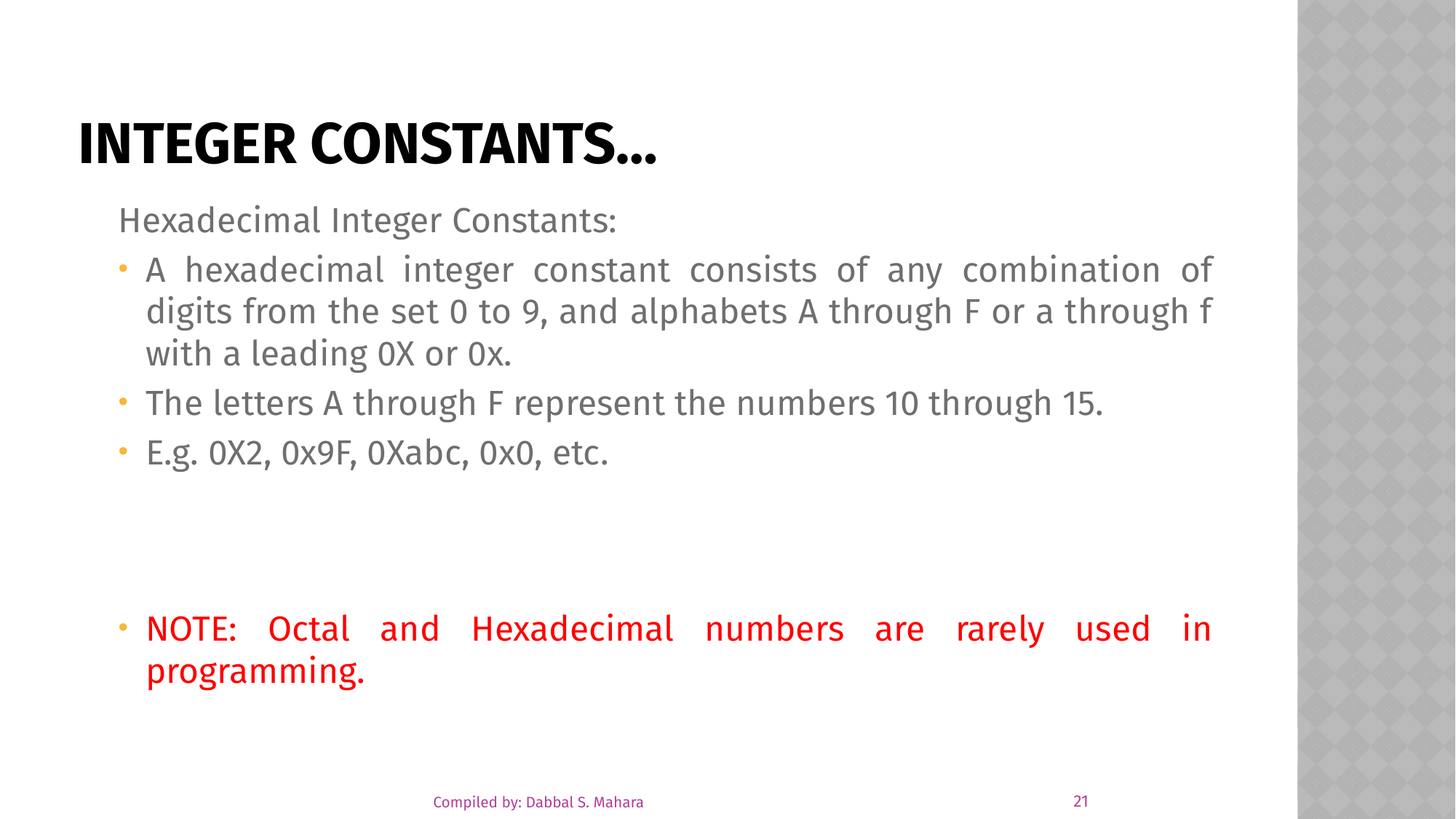

# Integer constants…
Hexadecimal Integer Constants:
A hexadecimal integer constant consists of any combination of digits from the set 0 to 9, and alphabets A through F or a through f with a leading 0X or 0x.
The letters A through F represent the numbers 10 through 15.
E.g. 0X2, 0x9F, 0Xabc, 0x0, etc.

NOTE: Octal and Hexadecimal numbers are rarely used in programming.

21
Compiled by: Dabbal S. Mahara